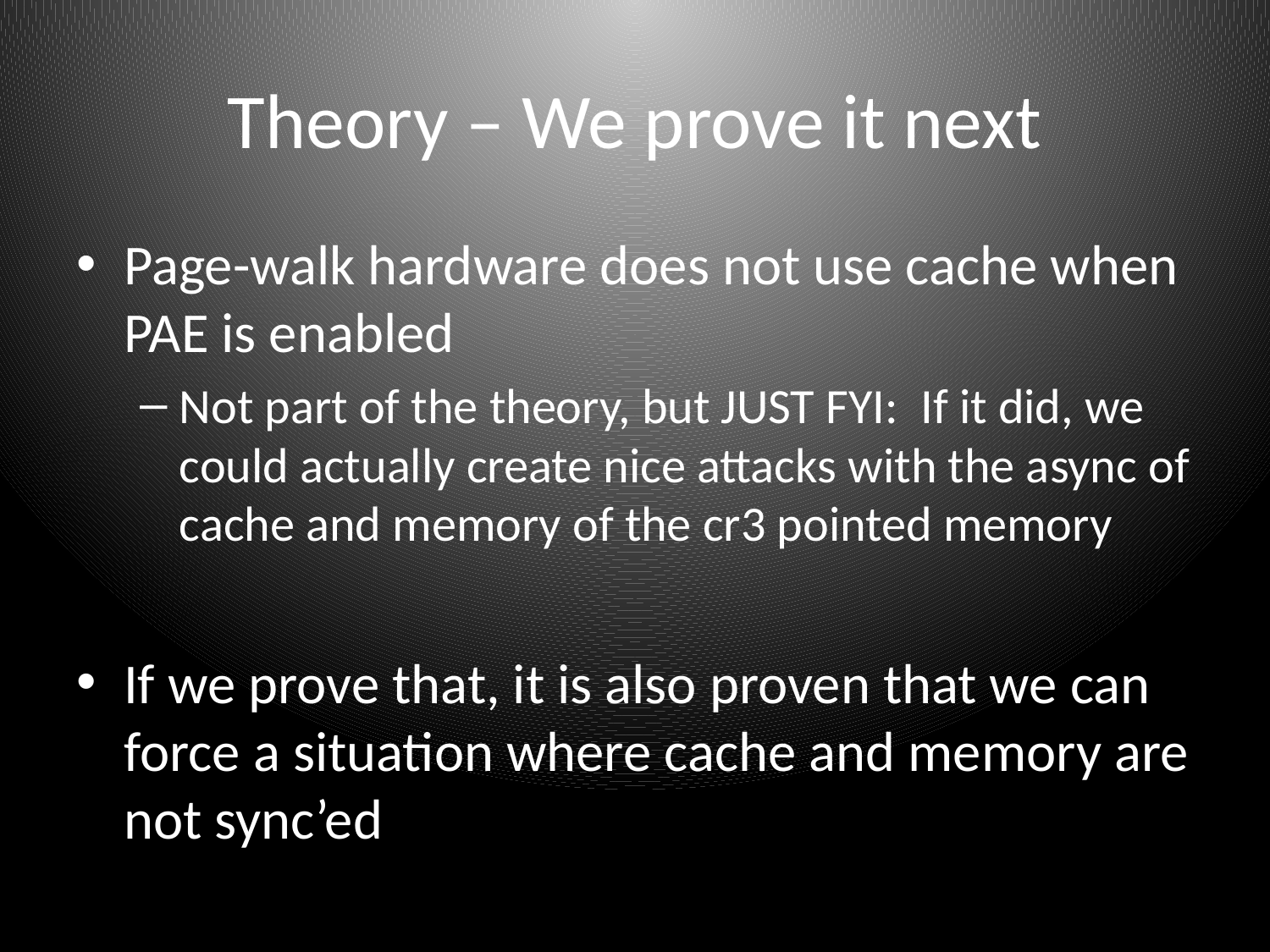

# Theory – We prove it next
Page-walk hardware does not use cache when PAE is enabled
Not part of the theory, but JUST FYI:  If it did, we could actually create nice attacks with the async of cache and memory of the cr3 pointed memory

If we prove that, it is also proven that we can force a situation where cache and memory are not sync’ed